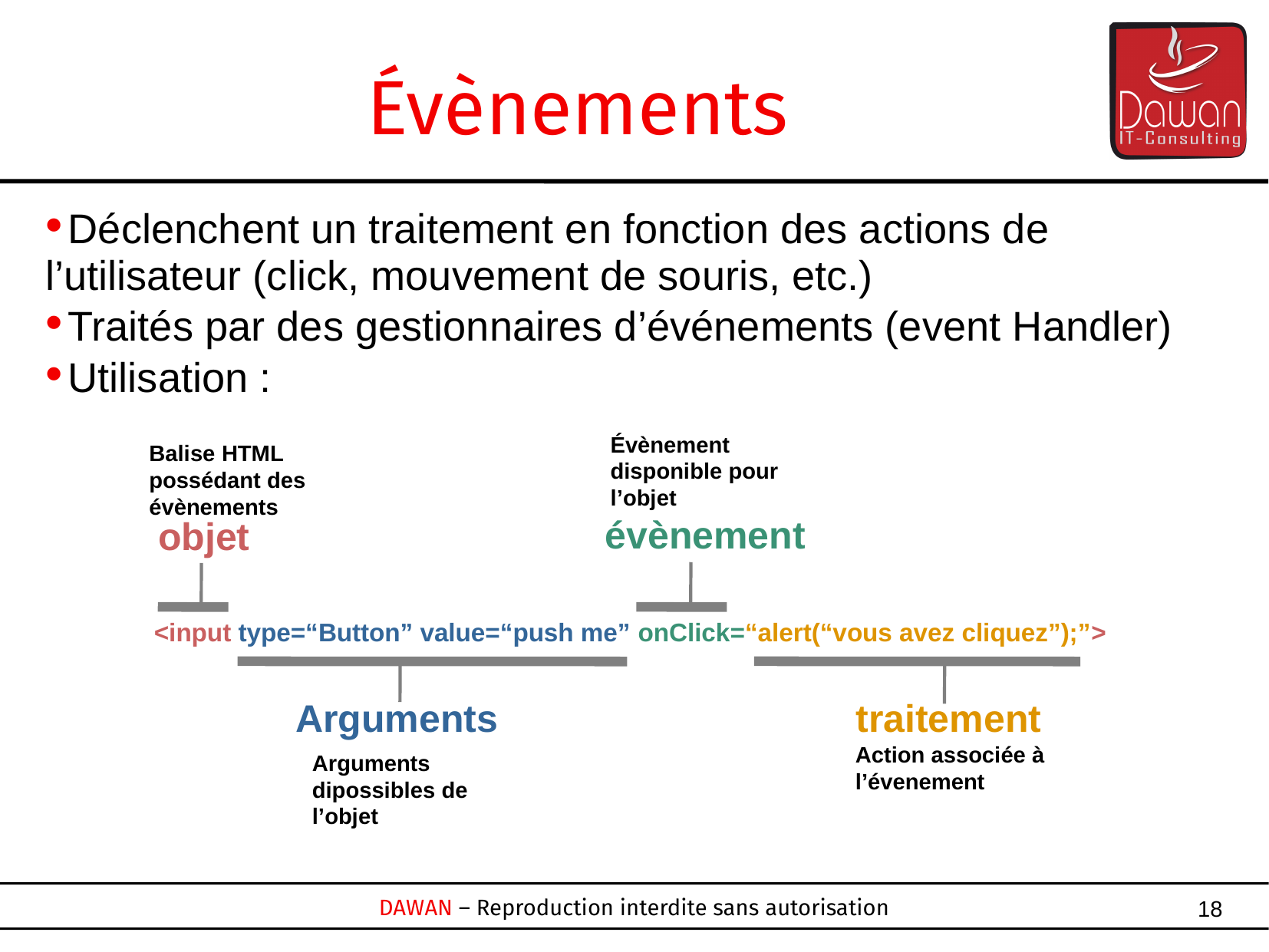

Évènements
Déclenchent un traitement en fonction des actions de l’utilisateur (click, mouvement de souris, etc.)
Traités par des gestionnaires d’événements (event Handler)
Utilisation :
Évènement disponible pour l’objet
Balise HTML
possédant des évènements
évènement
objet

<input type=“Button” value=“push me” onClick=“alert(“vous avez cliquez”);”>

Arguments
traitement
Action associée à l’évenement
Arguments dipossibles de l’objet
18